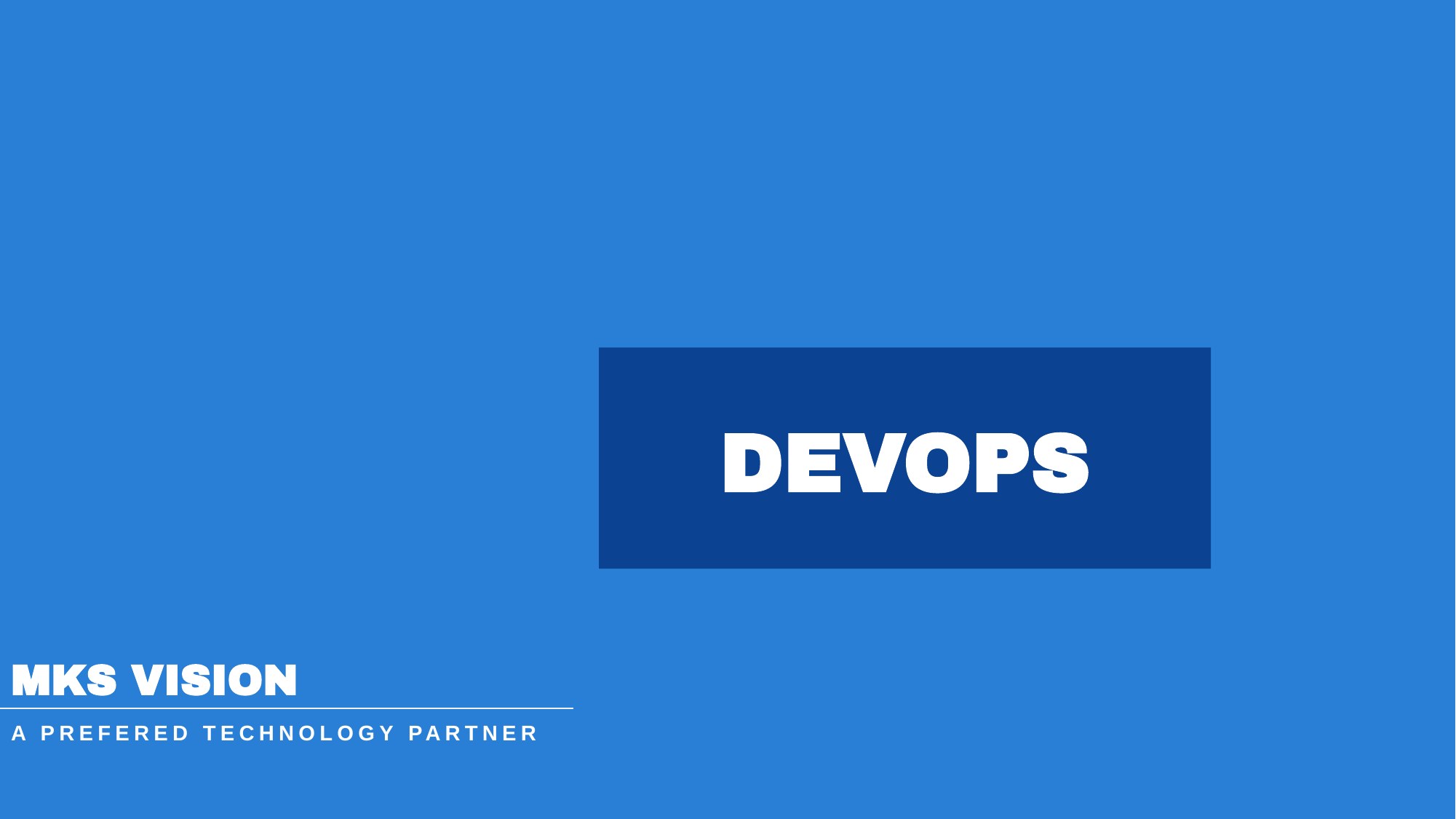

DEVOPS
MKS VISION

A PREFERED TECHNOLOGY PARTNER